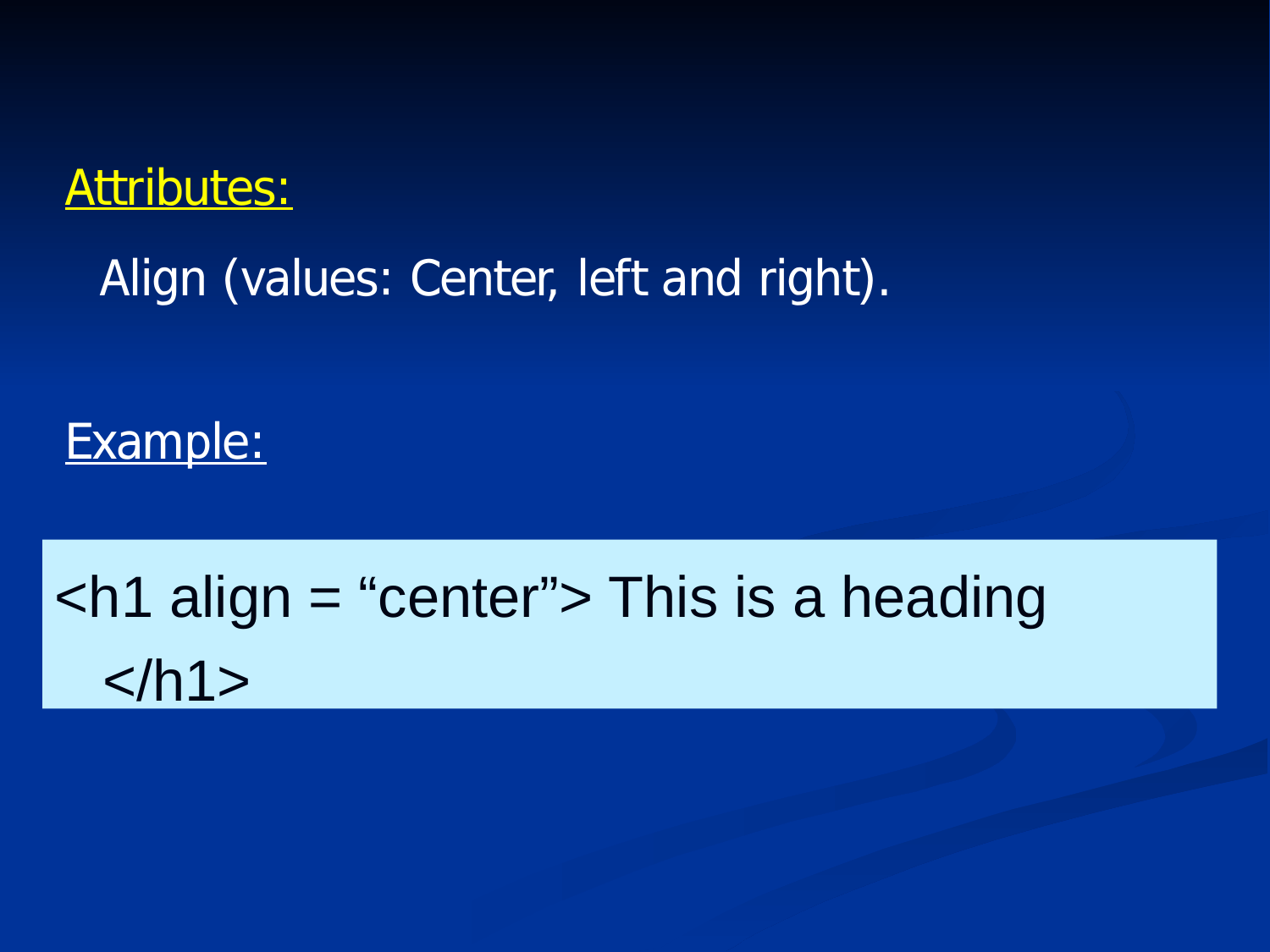

Attributes:
  Align (values: Center, left and right).

Example:
<h1 align = “center”> This is a heading </h1>